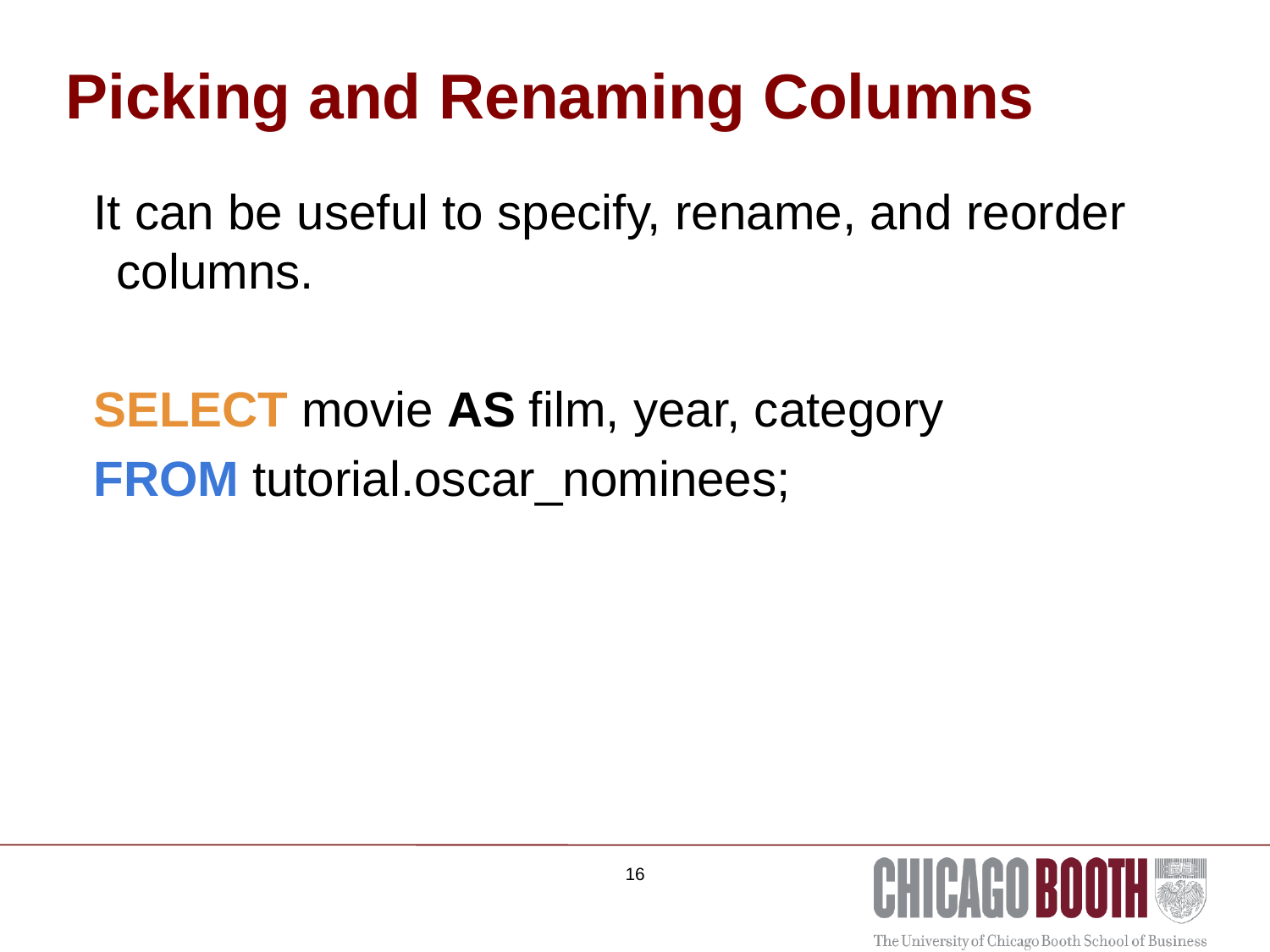

# Picking and Renaming Columns
It can be useful to specify, rename, and reorder columns.

SELECT movie AS film, year, category
FROM tutorial.oscar_nominees;

16